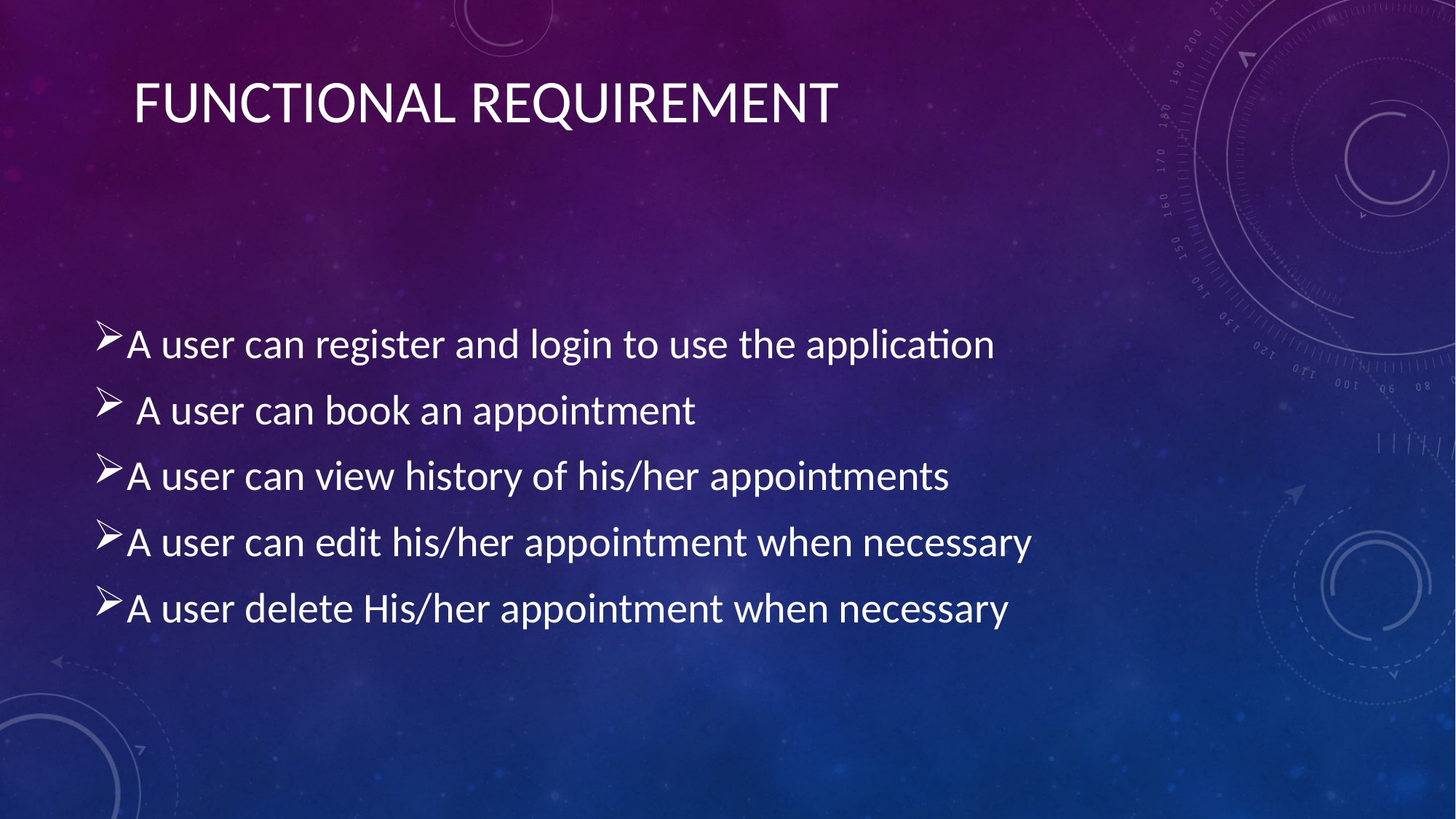

# Functional Requirement
A user can register and login to use the application
 A user can book an appointment
A user can view history of his/her appointments
A user can edit his/her appointment when necessary
A user delete His/her appointment when necessary